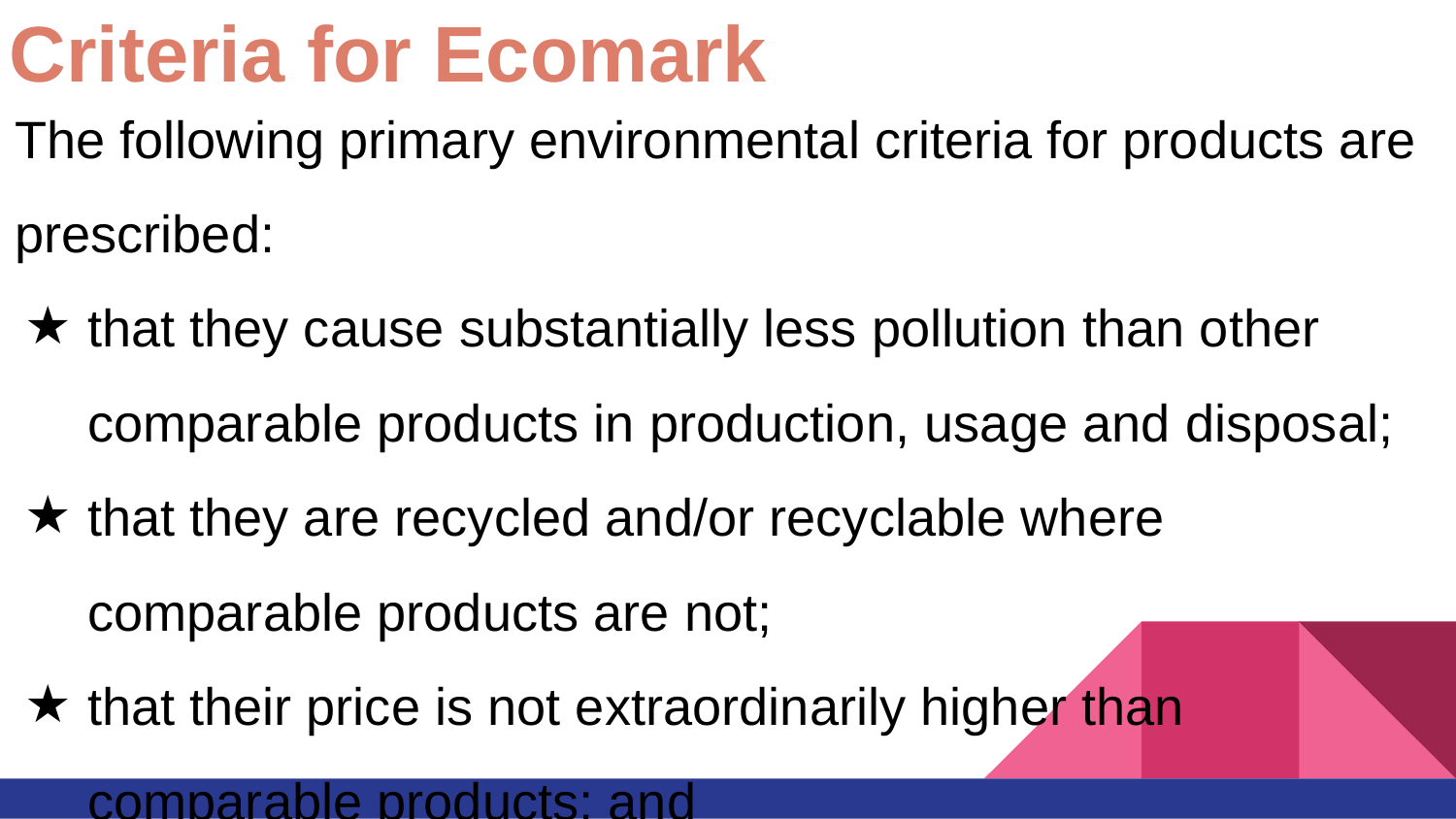

Criteria for Ecomark
The following primary environmental criteria for products are prescribed:
that they cause substantially less pollution than other comparable products in production, usage and disposal;
that they are recycled and/or recyclable where comparable products are not;
that their price is not extraordinarily higher than comparable products; and